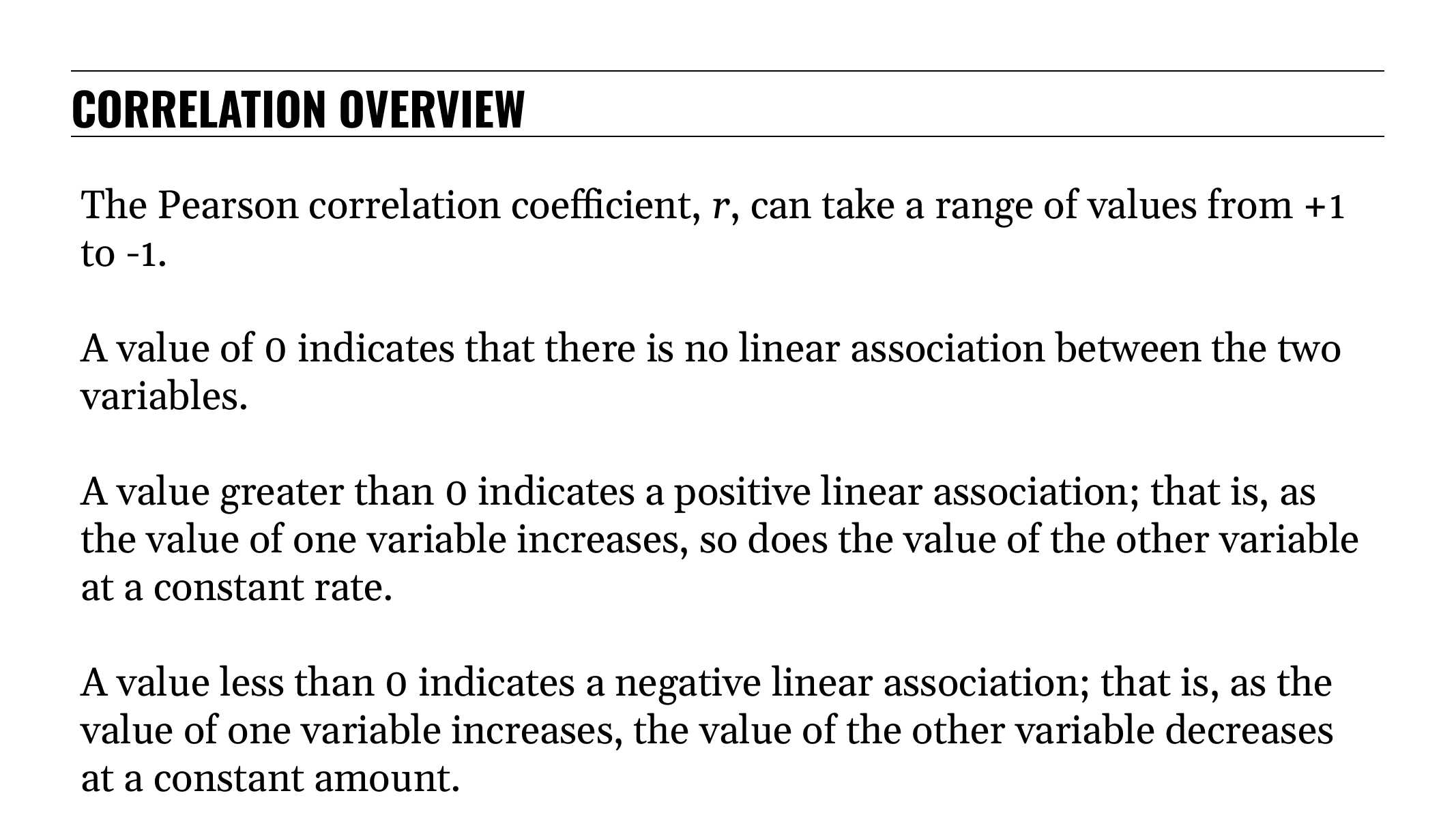

CORRELATION OVERVIEW
The Pearson correlation coefficient, r, can take a range of values from +1 to -1.

A value of 0 indicates that there is no linear association between the two variables.

A value greater than 0 indicates a positive linear association; that is, as the value of one variable increases, so does the value of the other variable at a constant rate.

A value less than 0 indicates a negative linear association; that is, as the value of one variable increases, the value of the other variable decreases at a constant amount.